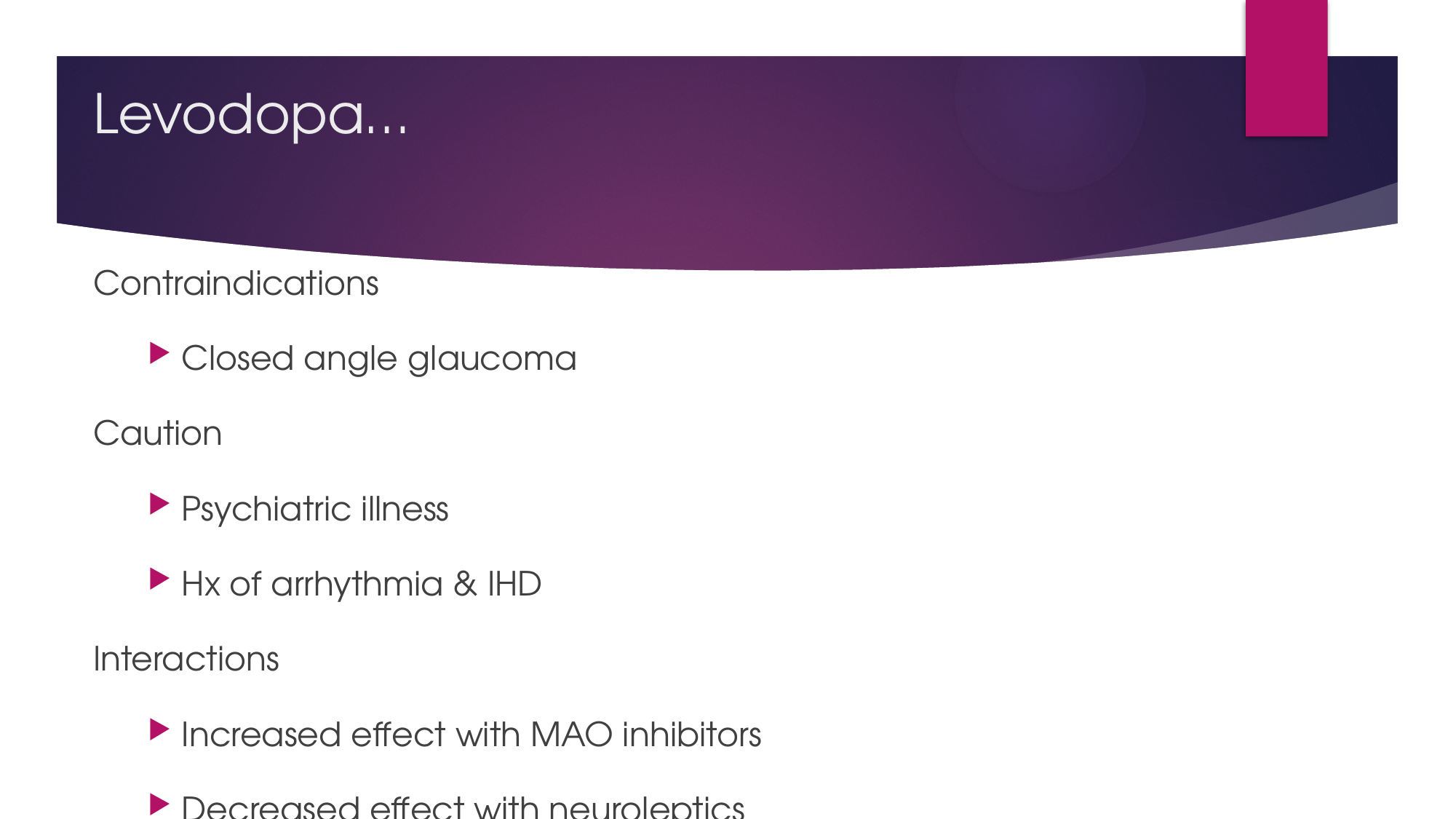

# Levodopa…
Contraindications
Closed angle glaucoma
Caution
Psychiatric illness
Hx of arrhythmia & IHD
Interactions
Increased effect with MAO inhibitors
Decreased effect with neuroleptics